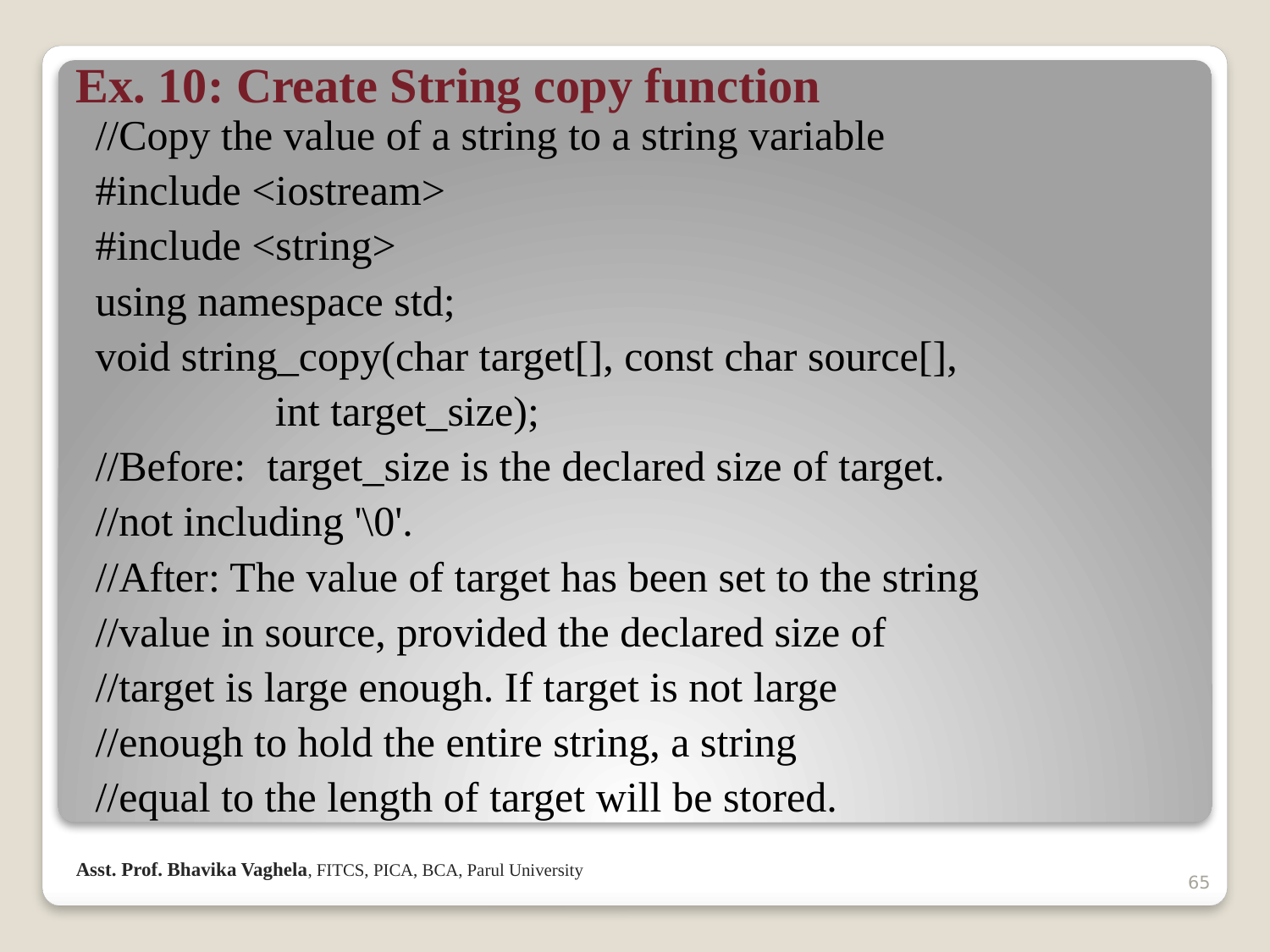

# Ex. 10: Create String copy function
//Copy the value of a string to a string variable
#include <iostream>
#include <string>
using namespace std;
void string_copy(char target[], const char source[],
                 int target_size);
//Before:  target_size is the declared size of target.
//not including '\0'.
//After: The value of target has been set to the string
//value in source, provided the declared size of
//target is large enough. If target is not large
//enough to hold the entire string, a string
//equal to the length of target will be stored.

Asst. Prof. Bhavika Vaghela, FITCS, PICA, BCA, Parul University
65